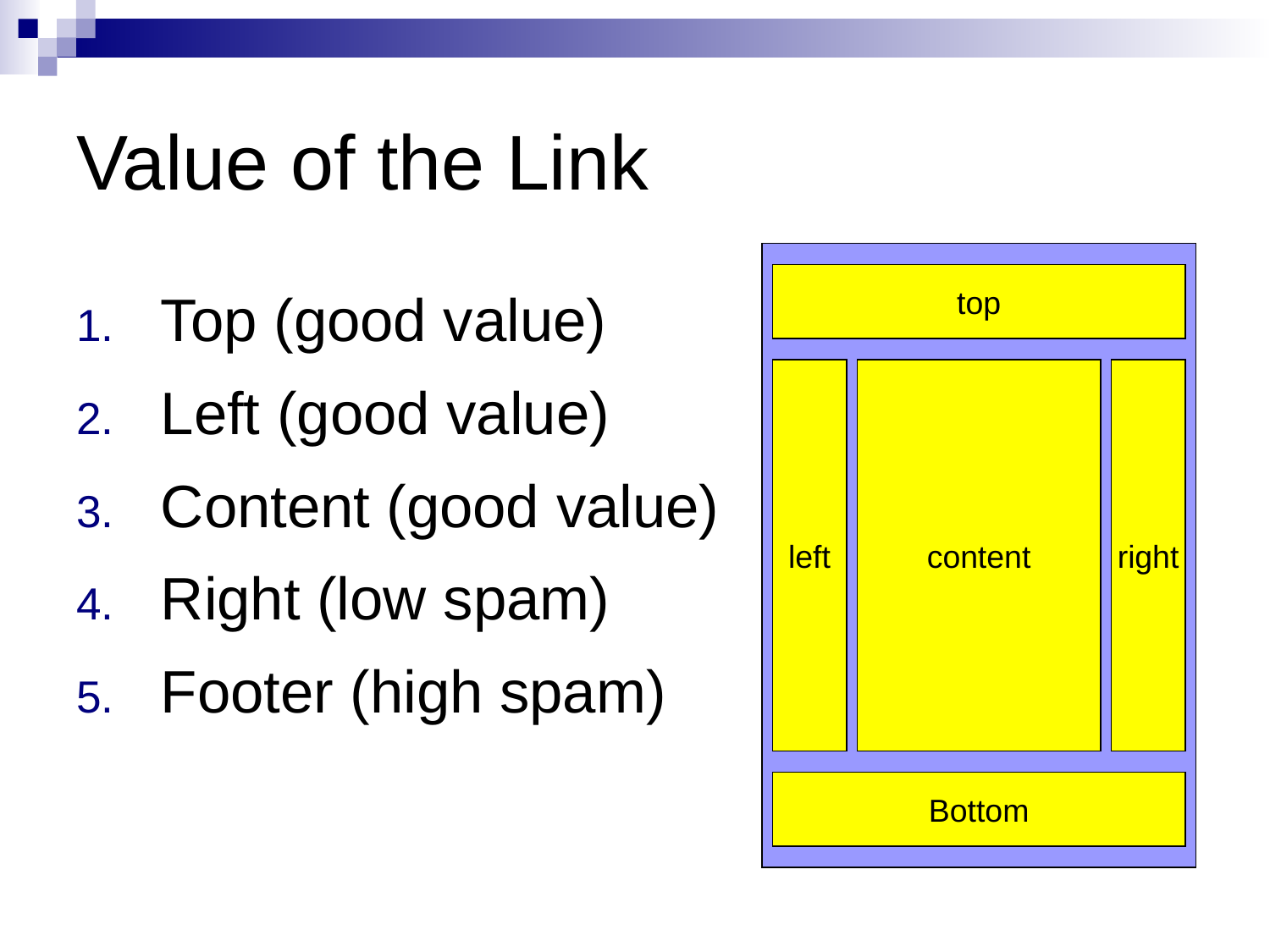

# Value of the Link

top
Top (good value)
Left (good value)
Content (good value)
Right (low spam)
Footer (high spam)
left
content
right
Bottom